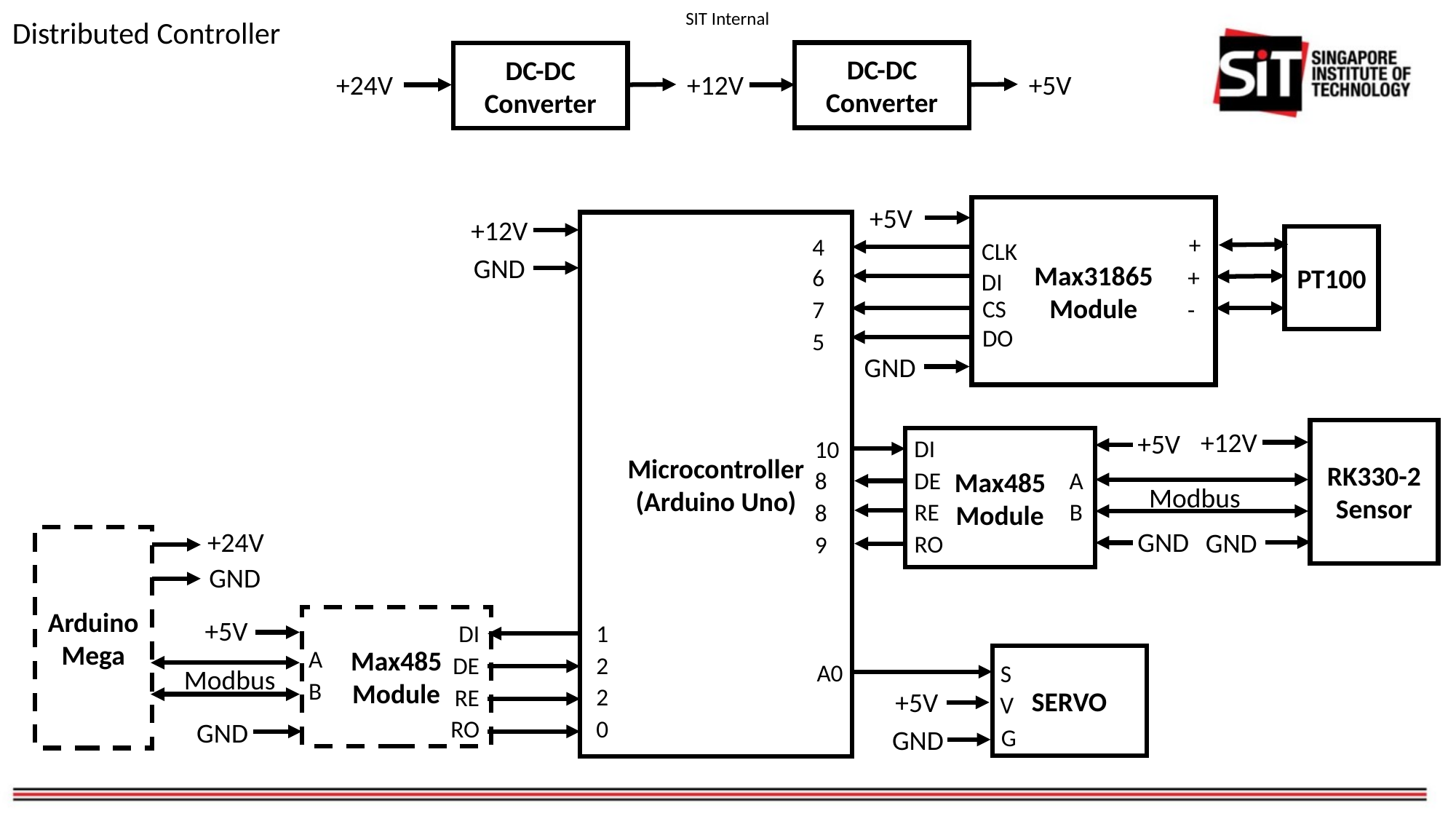

Distributed Controller
DC-DC
Converter
DC-DC
Converter
+5V
+24V
+12V
+5V
Max31865
Module
+12V
Microcontroller
(Arduino Uno)
+
4
PT100
CLK
GND
+
6
DI
CS
-
7
DO
5
GND
+12V
RK330-2
Sensor
+5V
DI
Max485
Module
10
DE
A
8
Modbus
RE
B
8
+24V
GND
GND
RO
9
Arduino
Mega
GND
Max485
Module
+5V
1
DI
A
2
DE
SERVO
A0
S
Modbus
B
2
RE
+5V
V
0
RO
GND
G
GND